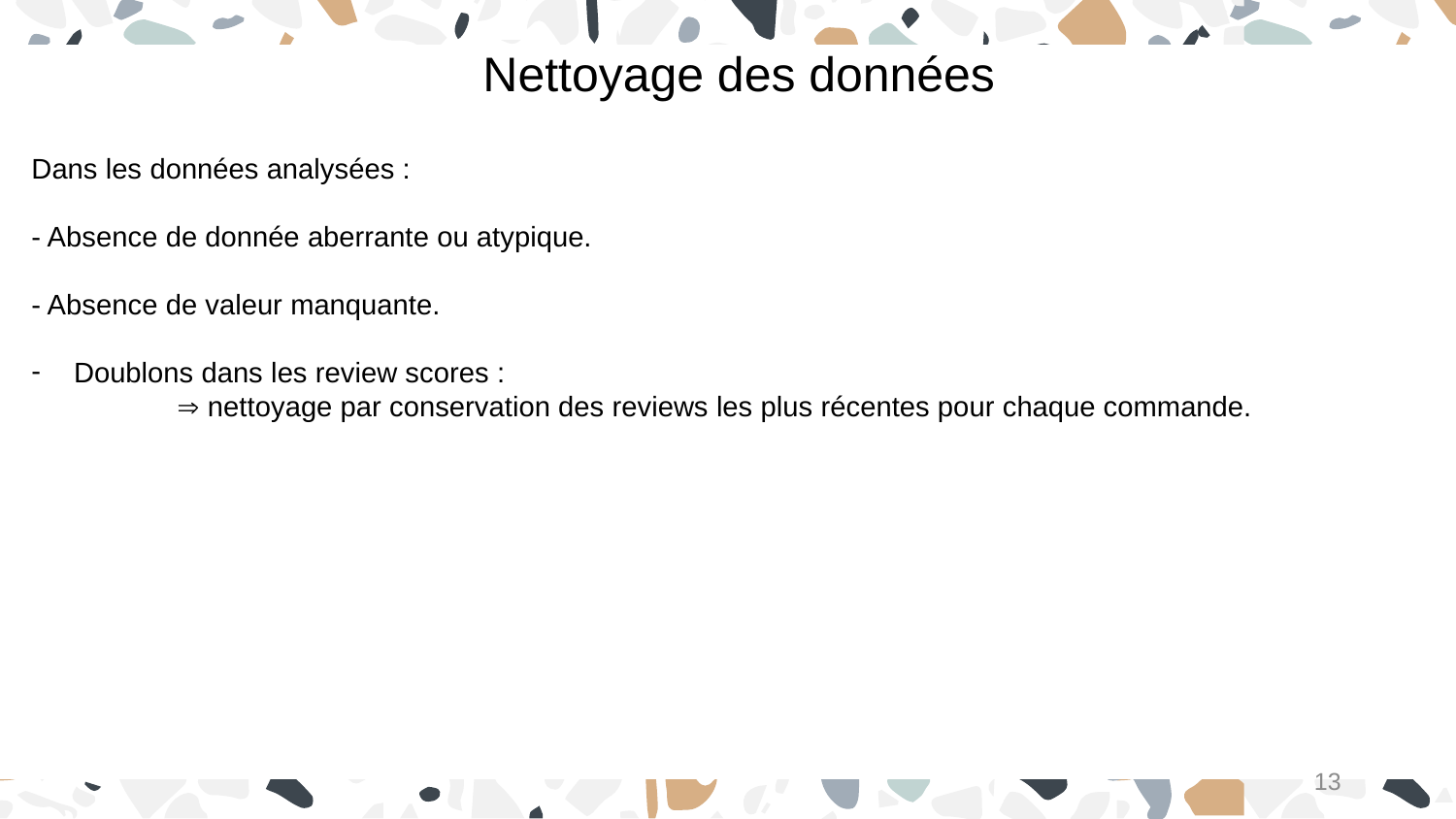

Nettoyage des données

Dans les données analysées :

- Absence de donnée aberrante ou atypique.

- Absence de valeur manquante.

 Doublons dans les review scores :
	⇒ nettoyage par conservation des reviews les plus récentes pour chaque commande.
13